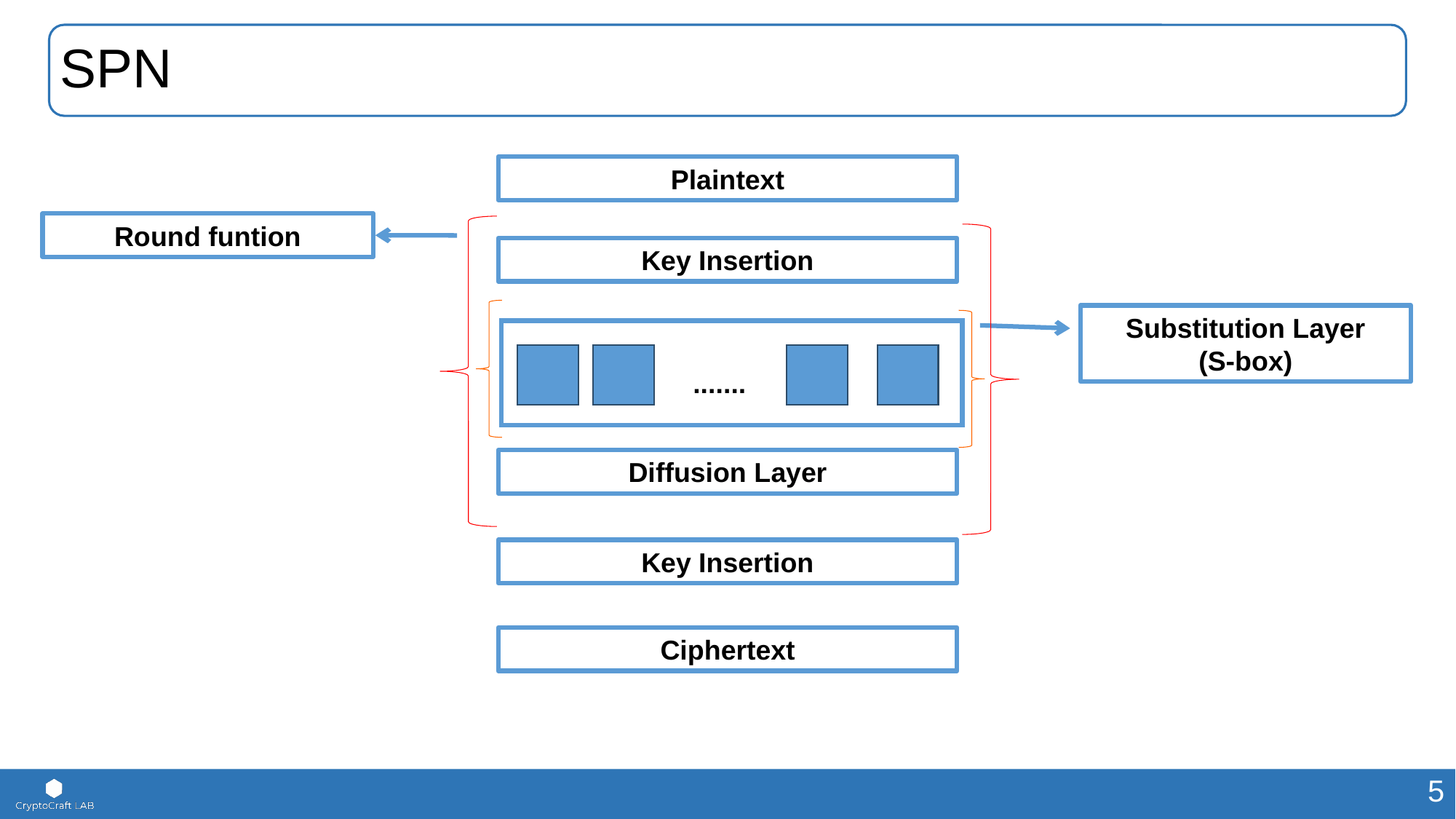

# SPN

Plaintext
Round funtion

Key Insertion

Substitution Layer
(S-box)

.......
Diffusion Layer
Key Insertion
Ciphertext